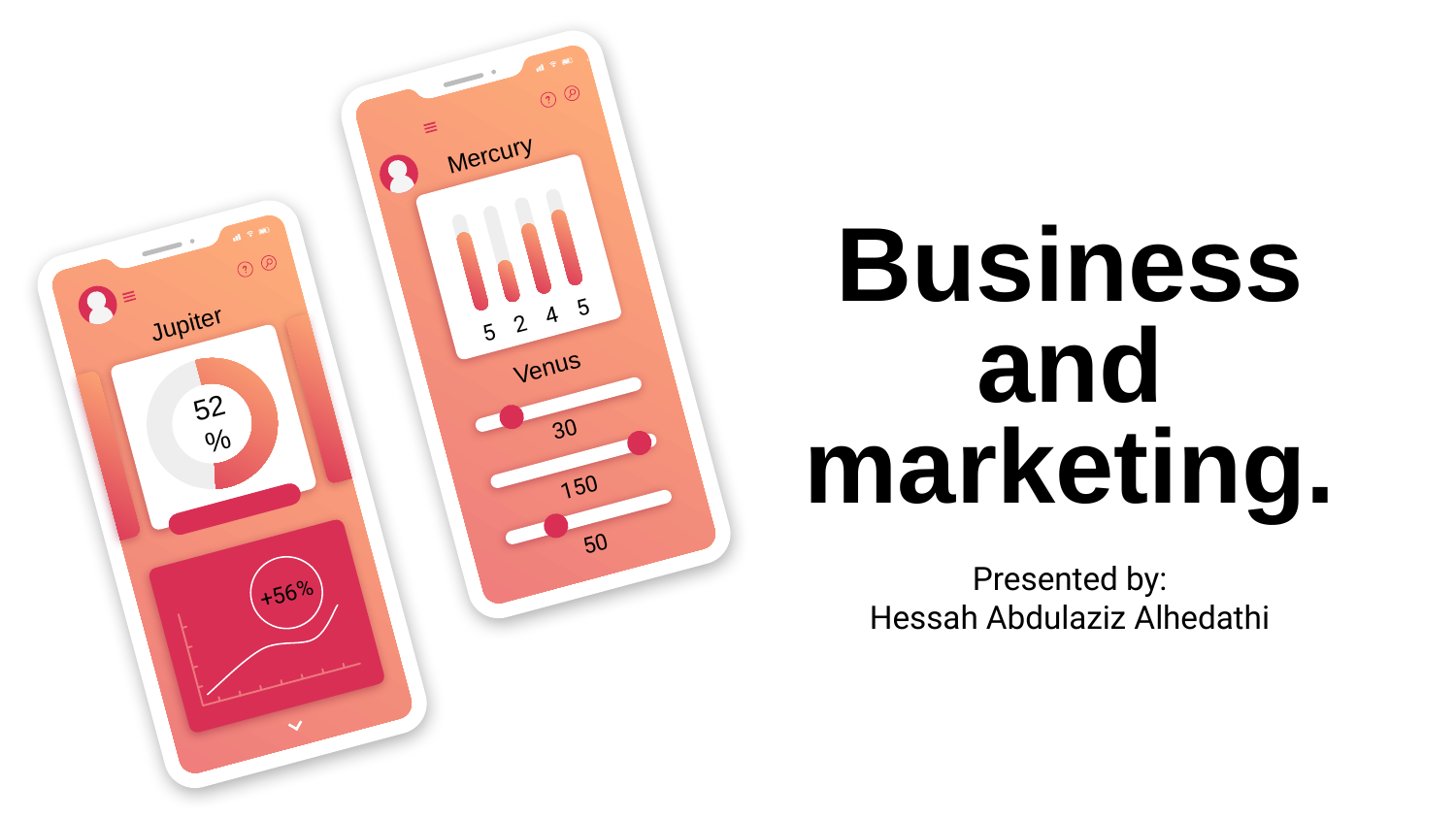

Mercury

5

4

Jupiter
2

5

Venus

52%

30

150

50

+56%

# Business and marketing.
Presented by:
Hessah Abdulaziz Alhedathi